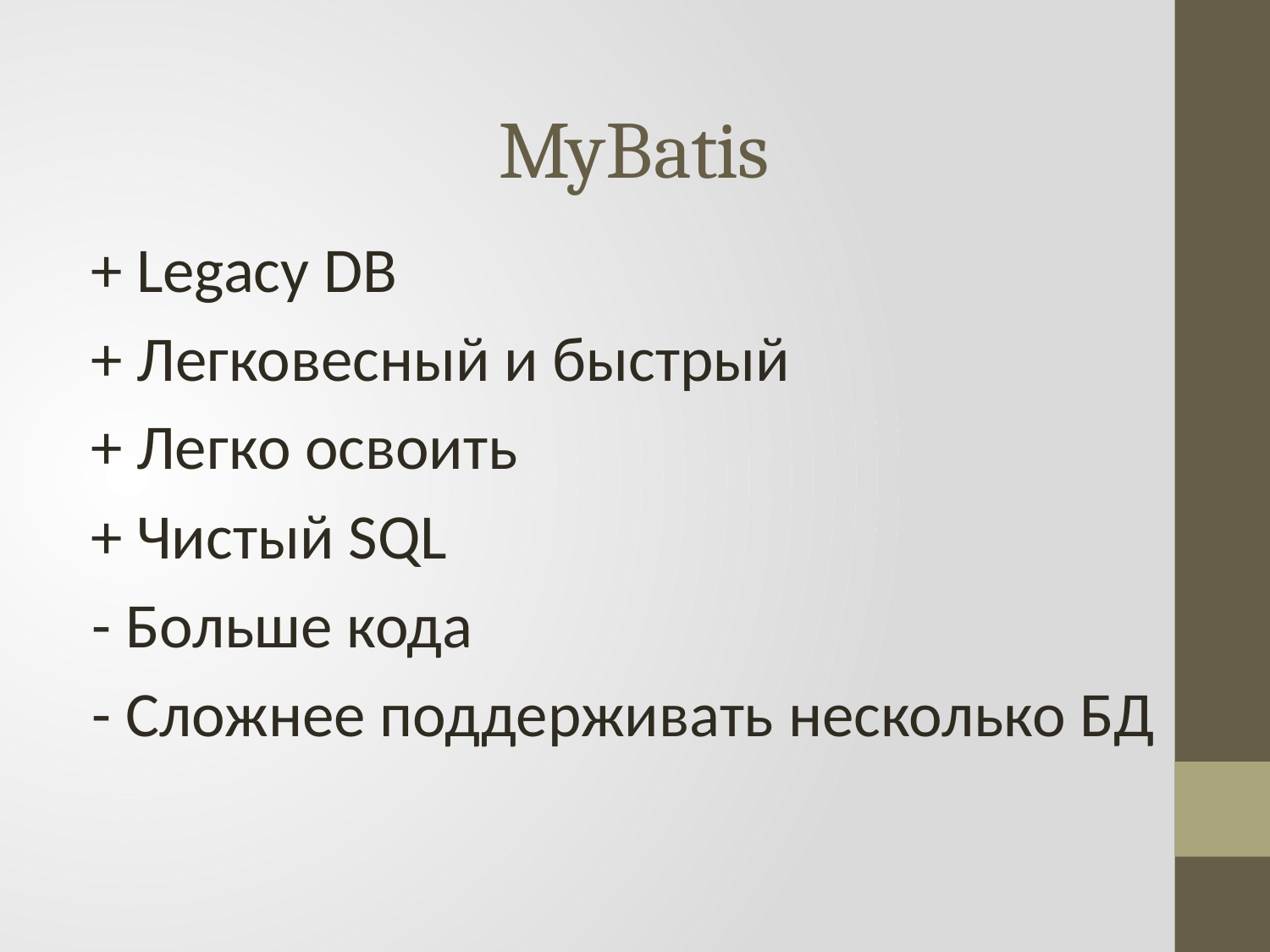

# MyBatis
 + Legacy DB
 + Легковесный и быстрый
 + Легко освоить
 + Чистый SQL
- Больше кода
- Сложнее поддерживать несколько БД